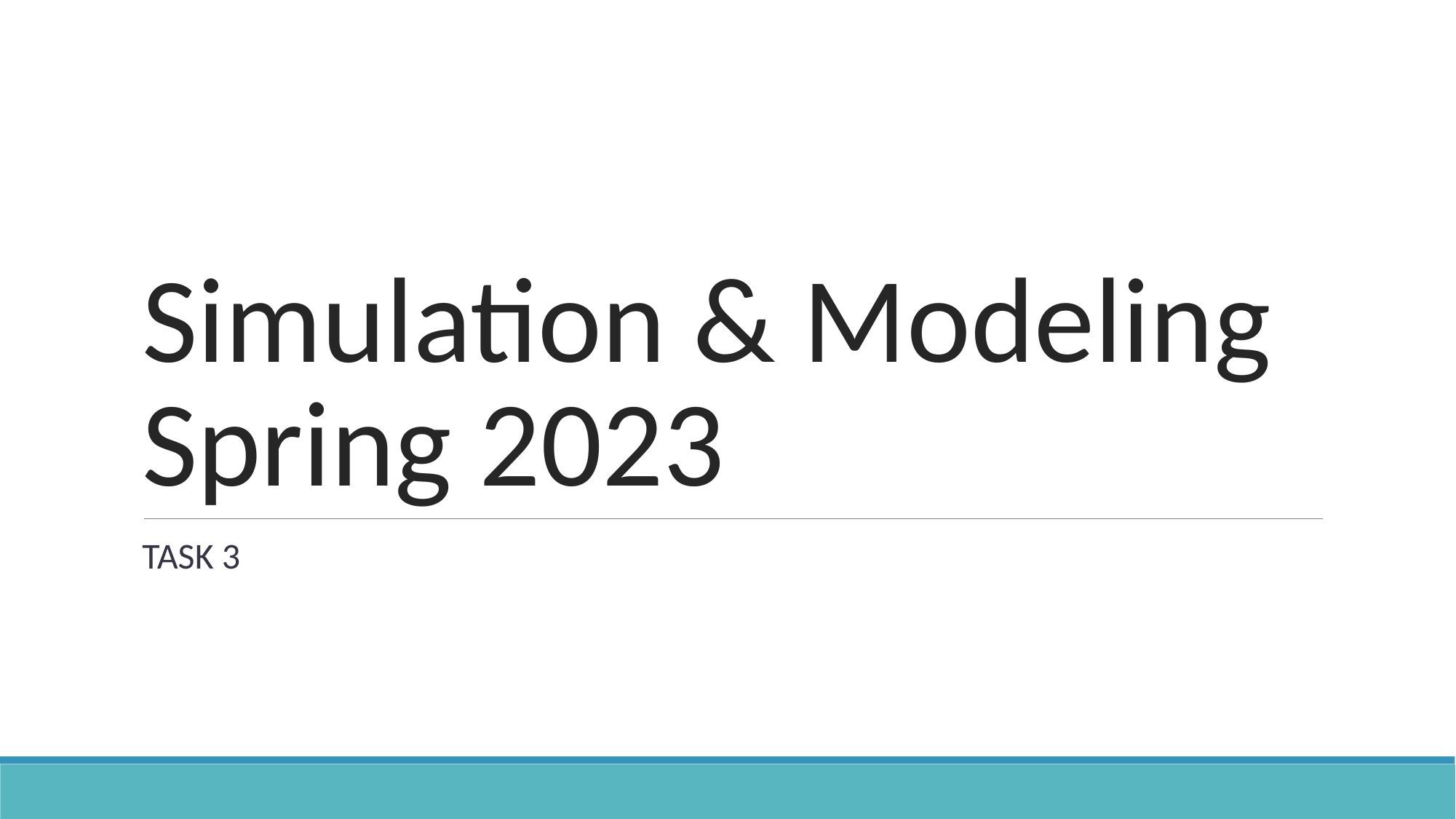

# Simulation & Modeling Spring 2023
TASK 3